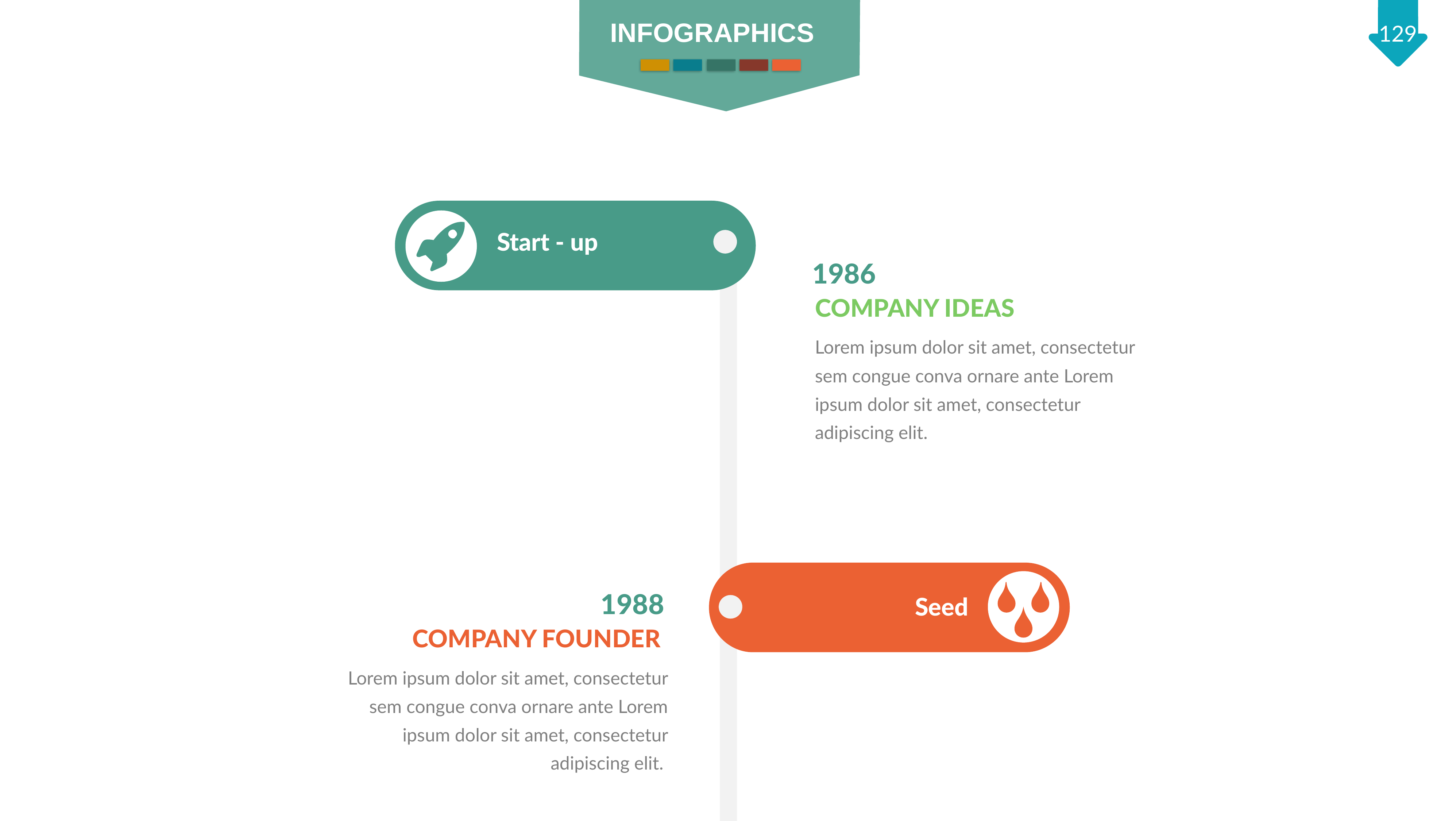

INFOGRAPHICS

Start - up
1986
COMPANY IDEAS
Lorem ipsum dolor sit amet, consectetur sem congue conva ornare ante Lorem ipsum dolor sit amet, consectetur adipiscing elit.

Seed
1988
COMPANY FOUNDER
Lorem ipsum dolor sit amet, consectetur sem congue conva ornare ante Lorem ipsum dolor sit amet, consectetur adipiscing elit.